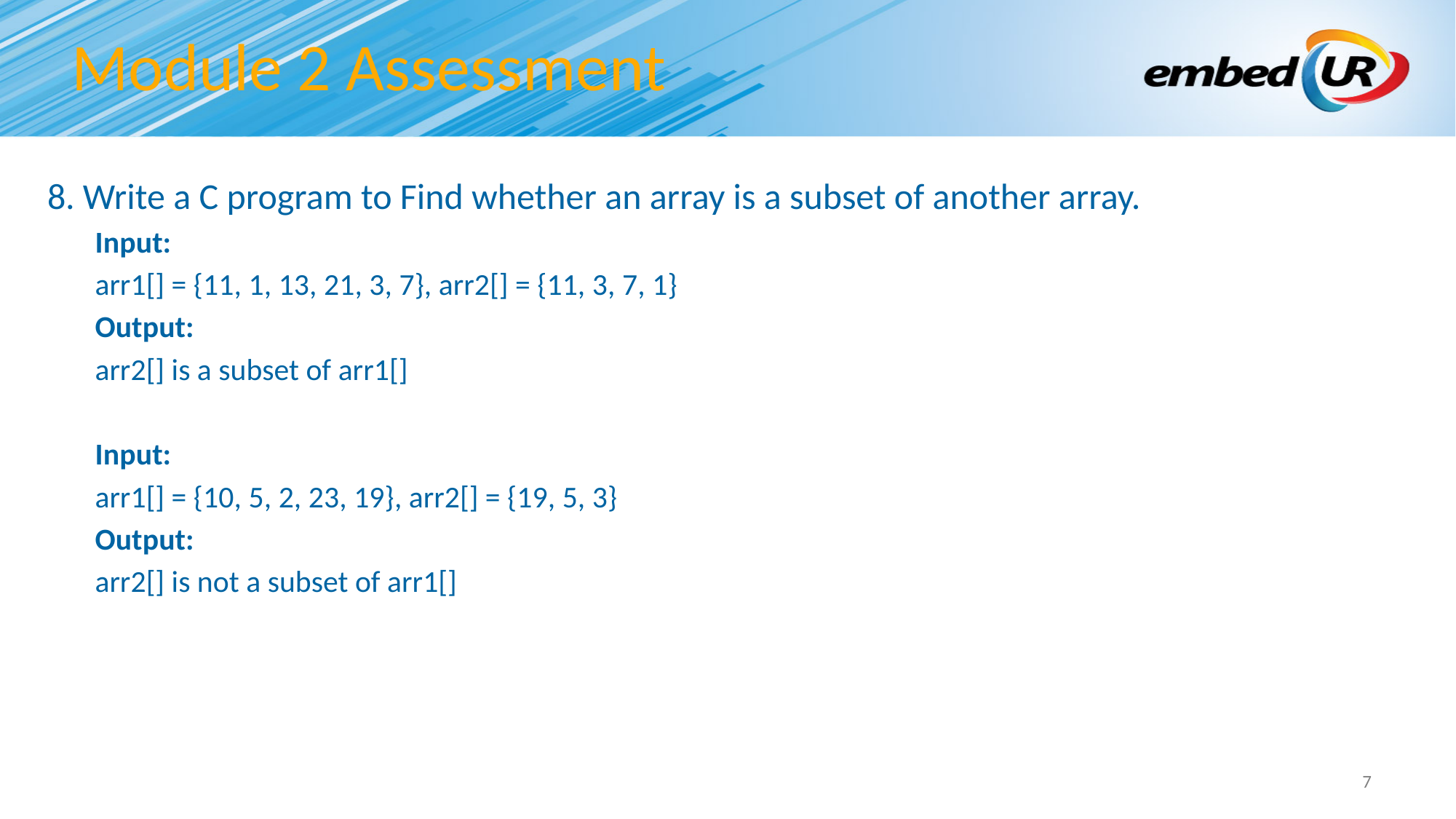

# Module 2 Assessment
8. Write a C program to Find whether an array is a subset of another array.
Input:
arr1[] = {11, 1, 13, 21, 3, 7}, arr2[] = {11, 3, 7, 1}
Output:
arr2[] is a subset of arr1[]

Input:
arr1[] = {10, 5, 2, 23, 19}, arr2[] = {19, 5, 3}
Output:
arr2[] is not a subset of arr1[]

7